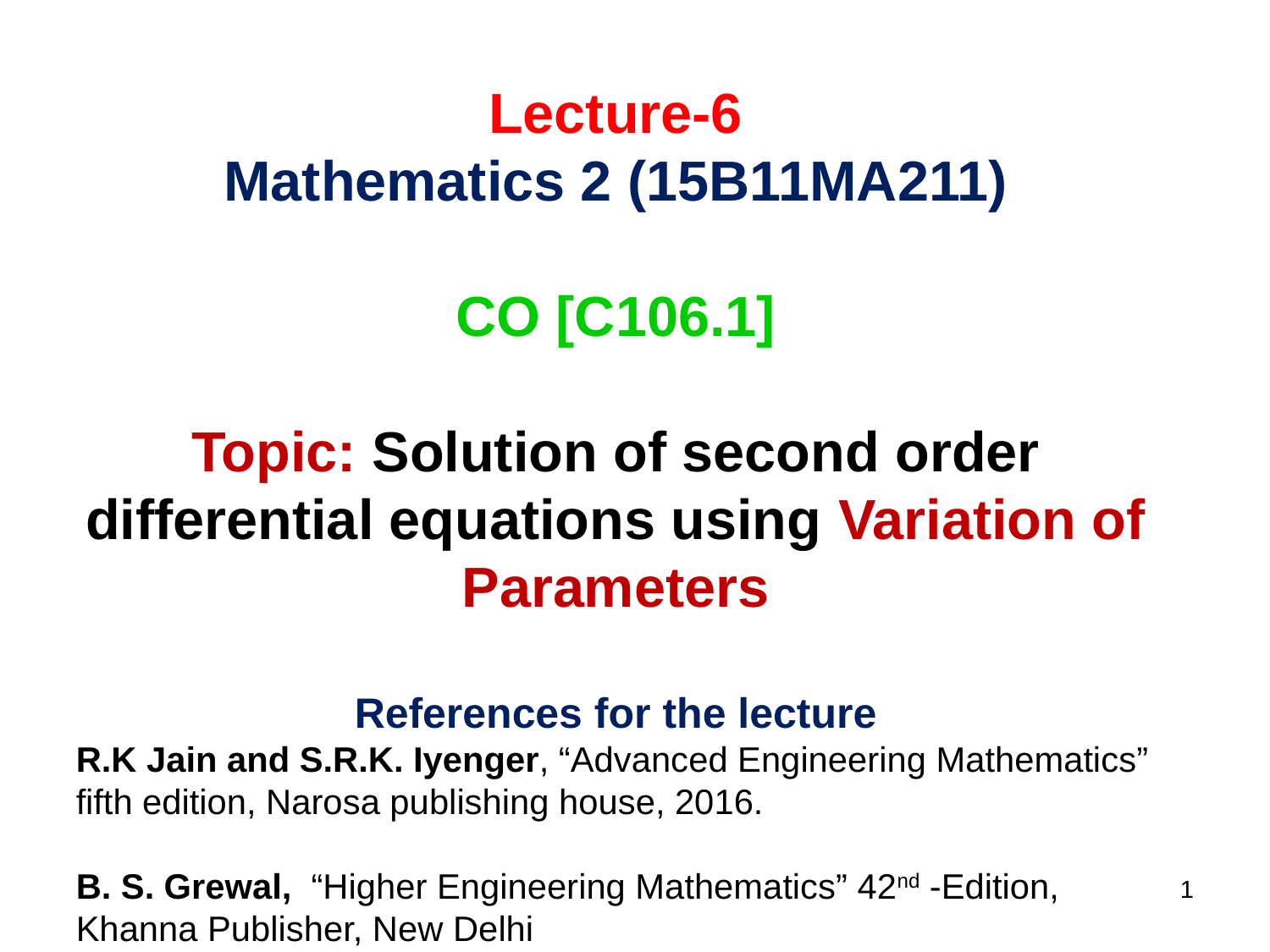

Lecture-6
Mathematics 2 (15B11MA211)

CO [C106.1]

Topic: Solution of second order differential equations using Variation of Parameters

References for the lecture
R.K Jain and S.R.K. Iyenger, “Advanced Engineering Mathematics” fifth edition, Narosa publishing house, 2016.

B. S. Grewal,  “Higher Engineering Mathematics” 42nd -Edition, Khanna Publisher, New Delhi
1